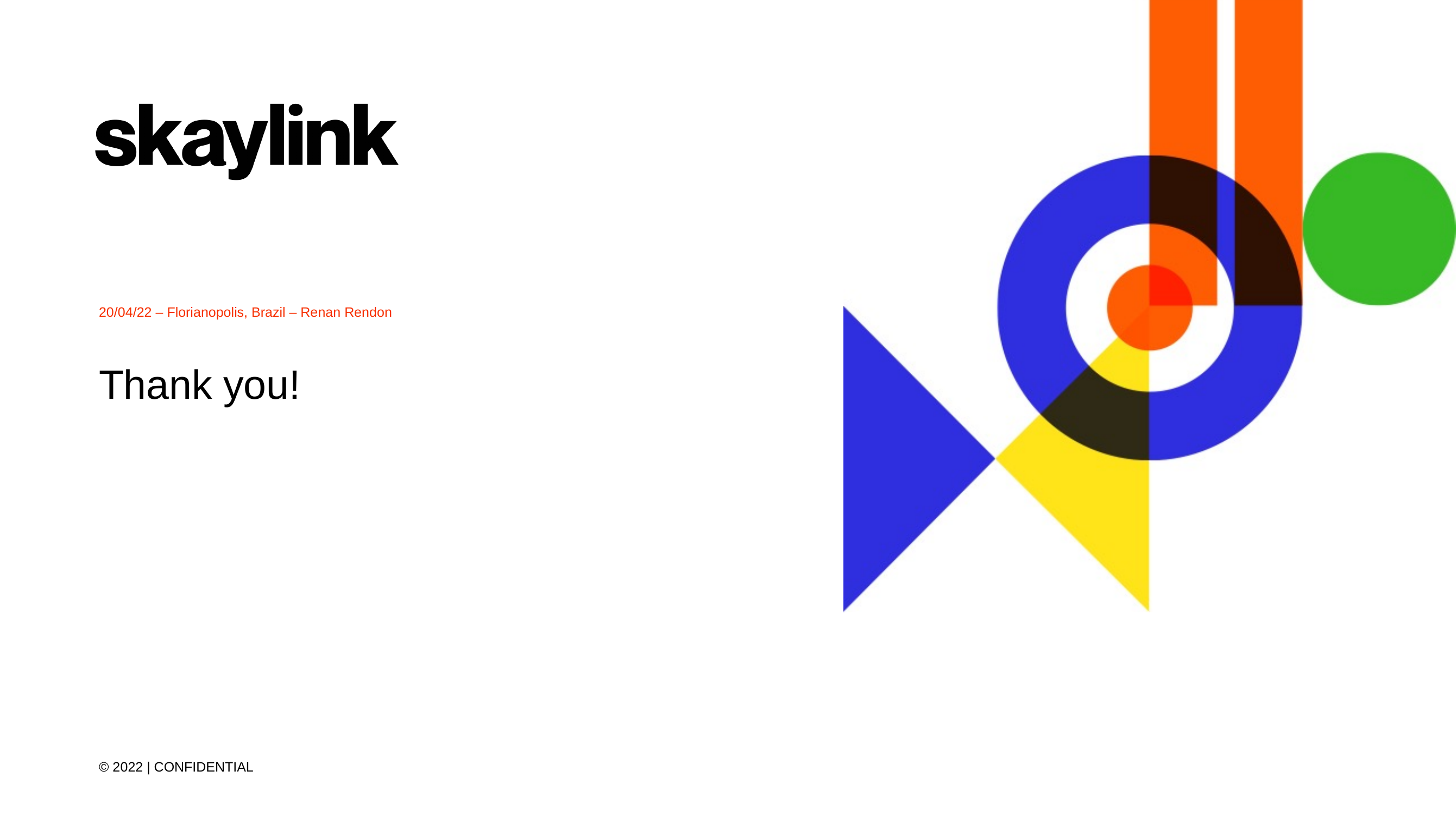

20/04/22 – Florianopolis, Brazil – Renan Rendon
Thank you!
© 2022 | CONFIDENTIAL